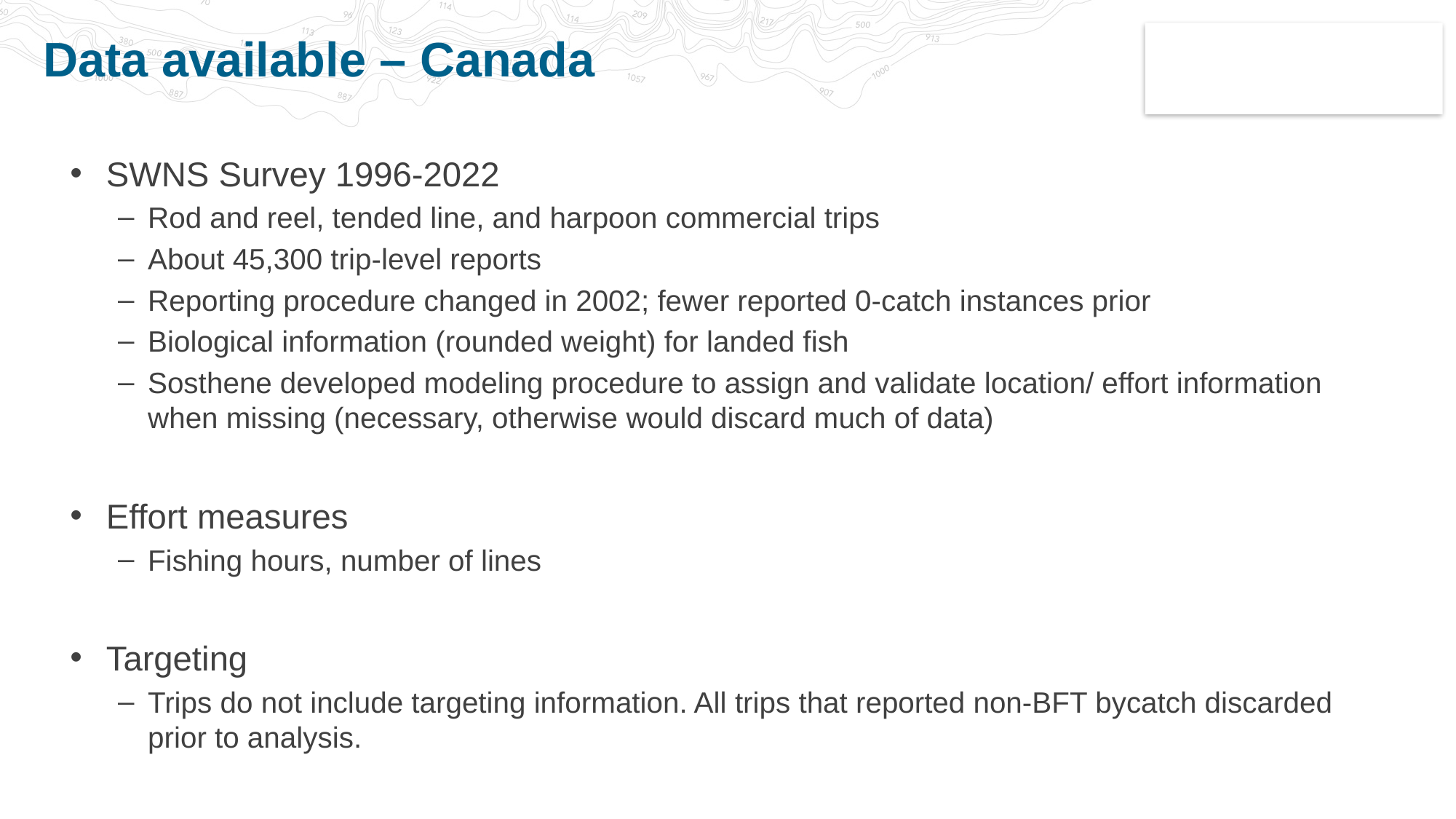

# Data available – Canada

SWNS Survey 1996-2022
Rod and reel, tended line, and harpoon commercial trips
About 45,300 trip-level reports
Reporting procedure changed in 2002; fewer reported 0-catch instances prior
Biological information (rounded weight) for landed fish
Sosthene developed modeling procedure to assign and validate location/ effort information when missing (necessary, otherwise would discard much of data)

Effort measures
Fishing hours, number of lines

Targeting
Trips do not include targeting information. All trips that reported non-BFT bycatch discarded prior to analysis.